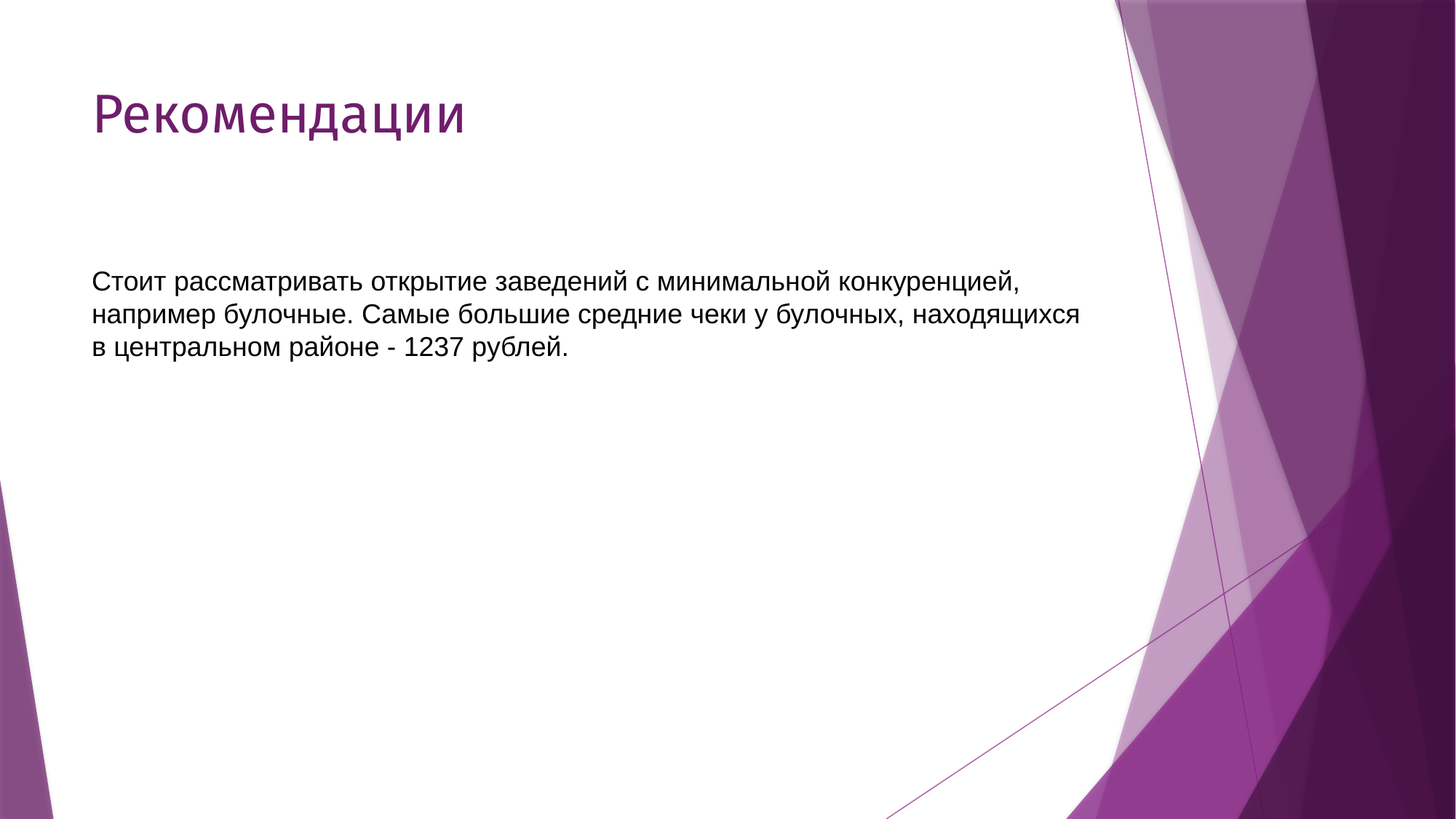

# Рекомендации
Стоит рассматривать открытие заведений с минимальной конкуренцией, например булочные. Самые большие средние чеки у булочных, находящихся в центральном районе - 1237 рублей.